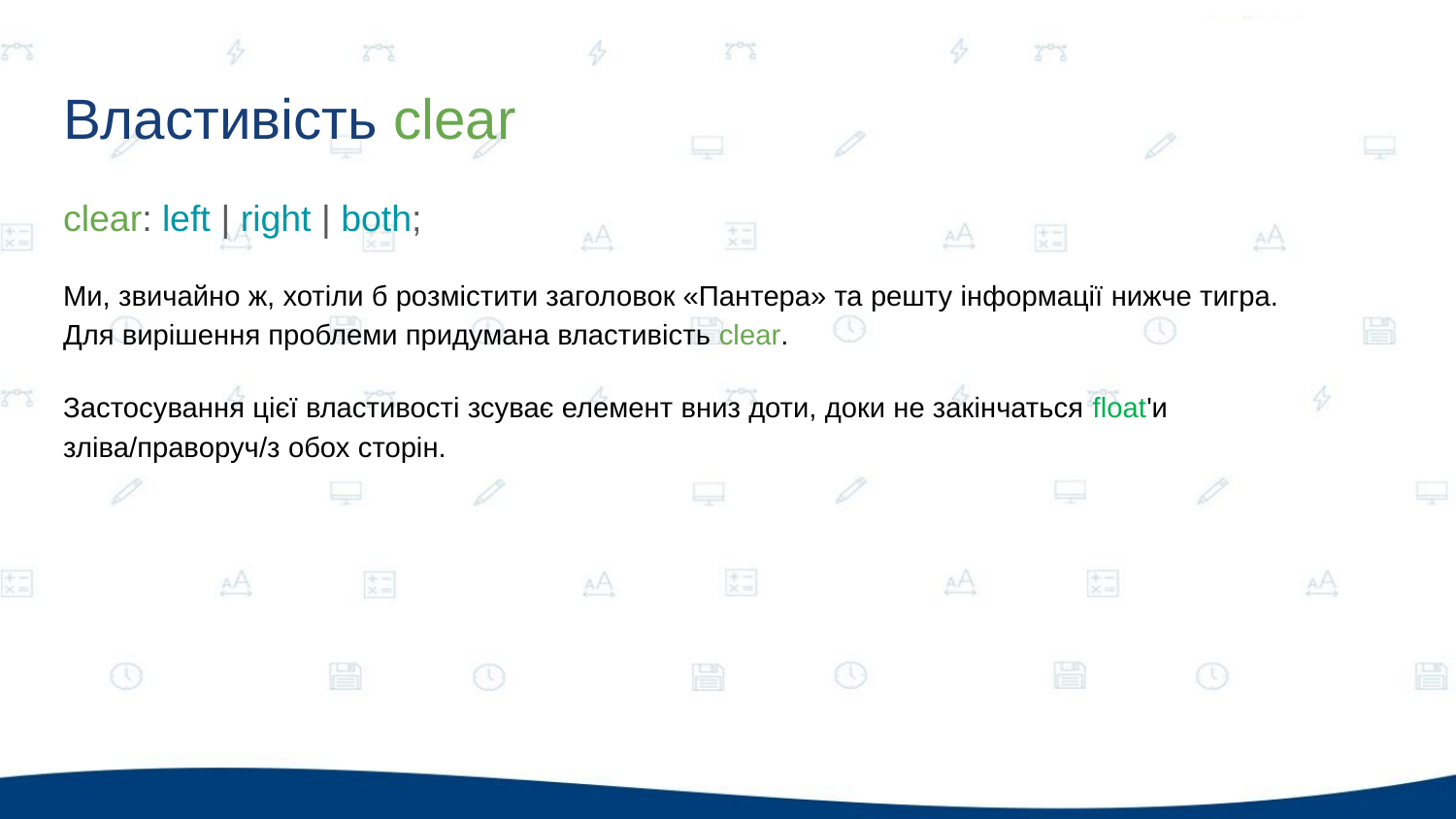

# Властивість clear
clear: left | right | both;
Ми, звичайно ж, хотіли б розмістити заголовок «Пантера» та решту інформації нижче тигра. Для вирішення проблеми придумана властивість clear.

Застосування цієї властивості зсуває елемент вниз доти, доки не закінчаться float'и зліва/праворуч/з обох сторін.